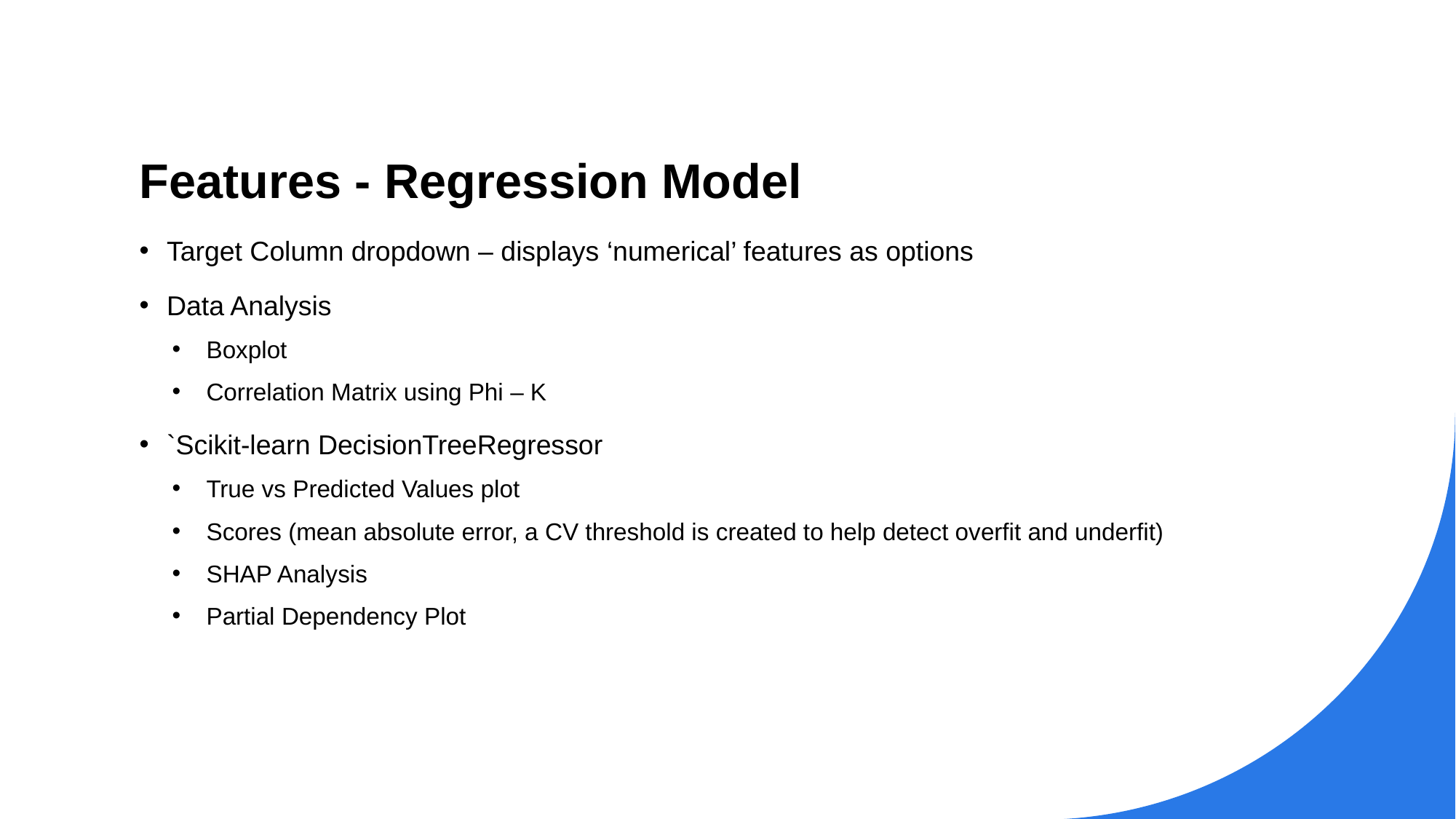

# Features - Regression Model
Target Column dropdown – displays ‘numerical’ features as options
Data Analysis
Boxplot
Correlation Matrix using Phi – K
`Scikit-learn DecisionTreeRegressor
True vs Predicted Values plot
Scores (mean absolute error, a CV threshold is created to help detect overfit and underfit)
SHAP Analysis
Partial Dependency Plot